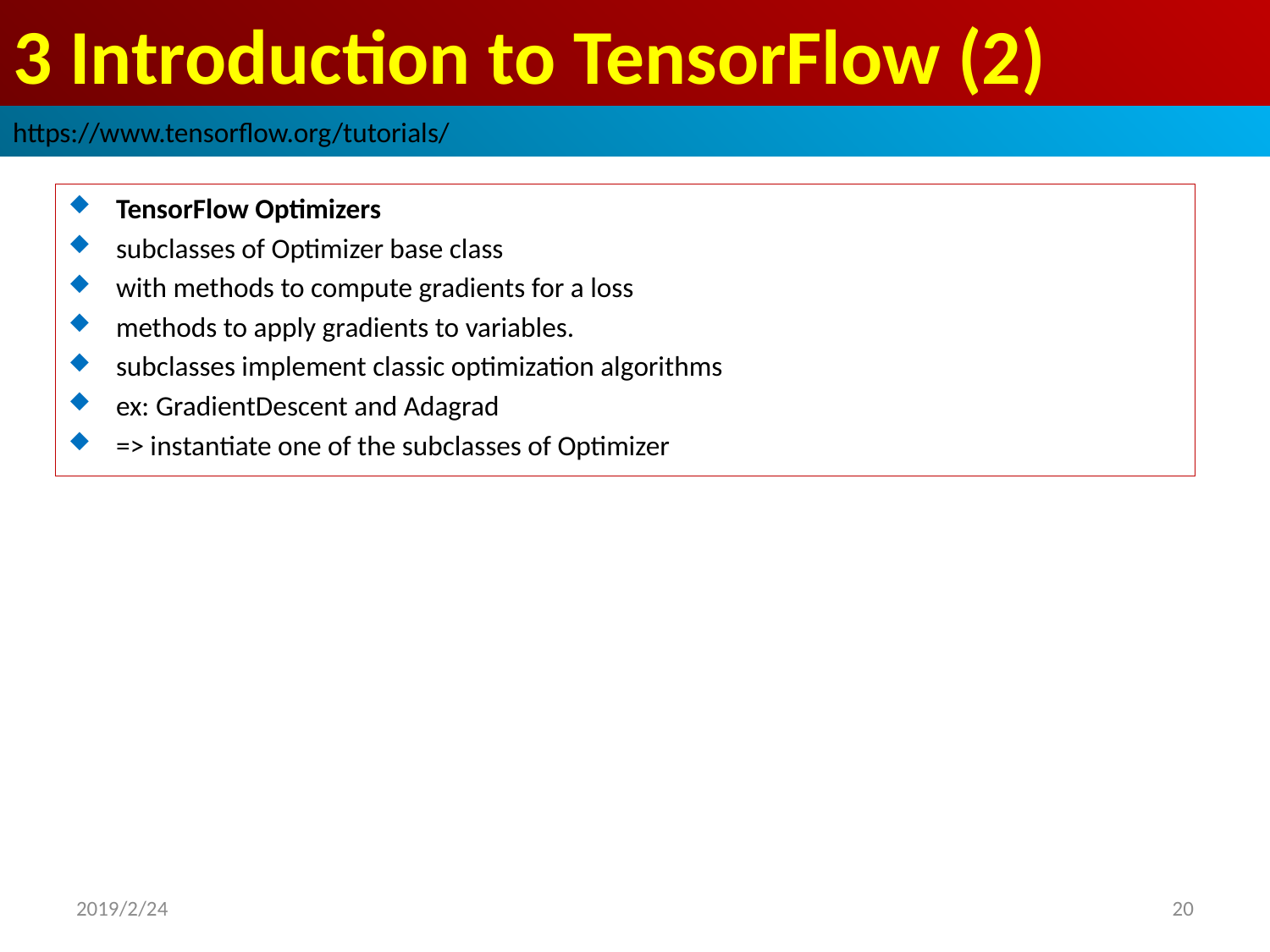

# 3 Introduction to TensorFlow (2)
https://www.tensorflow.org/tutorials/
TensorFlow Optimizers
subclasses of Optimizer base class
with methods to compute gradients for a loss
methods to apply gradients to variables.
subclasses implement classic optimization algorithms
ex: GradientDescent and Adagrad
=> instantiate one of the subclasses of Optimizer

2019/2/24
20